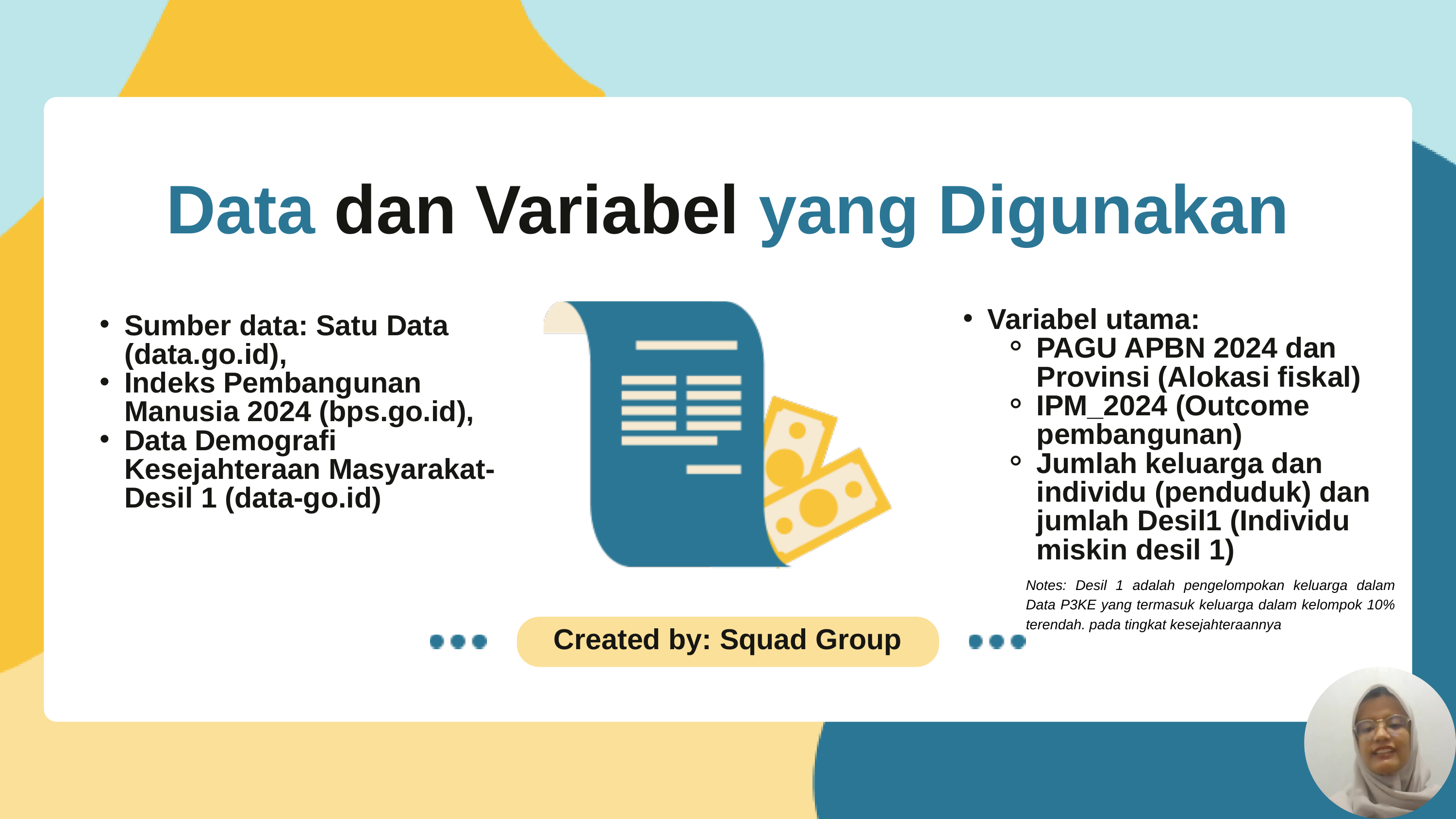

Data dan Variabel yang Digunakan

Variabel utama:
PAGU APBN 2024 dan Provinsi (Alokasi fiskal)
IPM_2024 (Outcome pembangunan)
Jumlah keluarga dan individu (penduduk) dan jumlah Desil1 (Individu miskin desil 1)

Sumber data: Satu Data (data.go.id),
Indeks Pembangunan Manusia 2024 (bps.go.id),
Data Demografi Kesejahteraan Masyarakat-Desil 1 (data-go.id)

Notes: Desil 1 adalah pengelompokan keluarga dalam Data P3KE yang termasuk keluarga dalam kelompok 10% terendah. pada tingkat kesejahteraannya

Created by: Squad Group